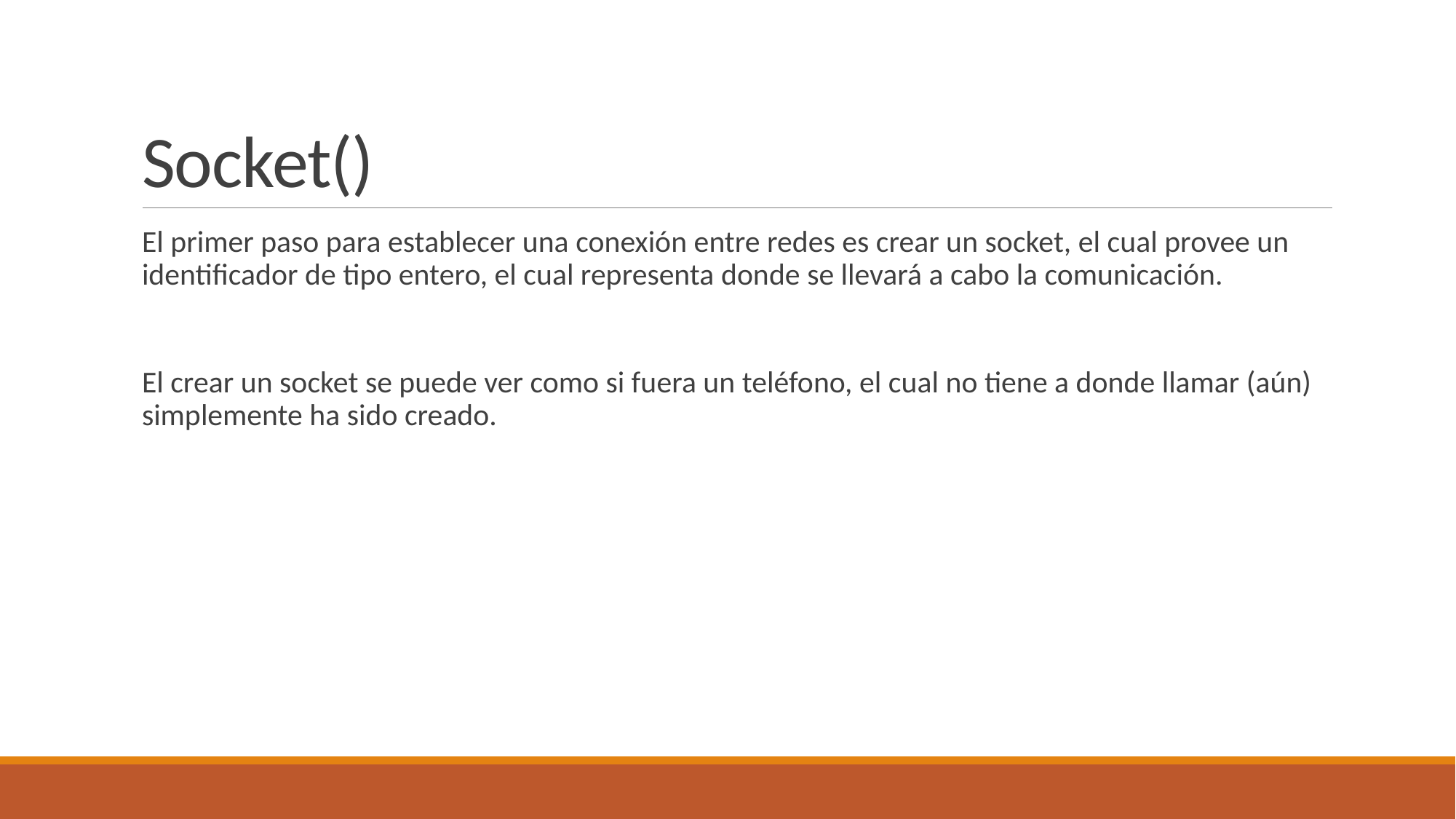

# Socket()
El primer paso para establecer una conexión entre redes es crear un socket, el cual provee un identificador de tipo entero, el cual representa donde se llevará a cabo la comunicación.

El crear un socket se puede ver como si fuera un teléfono, el cual no tiene a donde llamar (aún) simplemente ha sido creado.